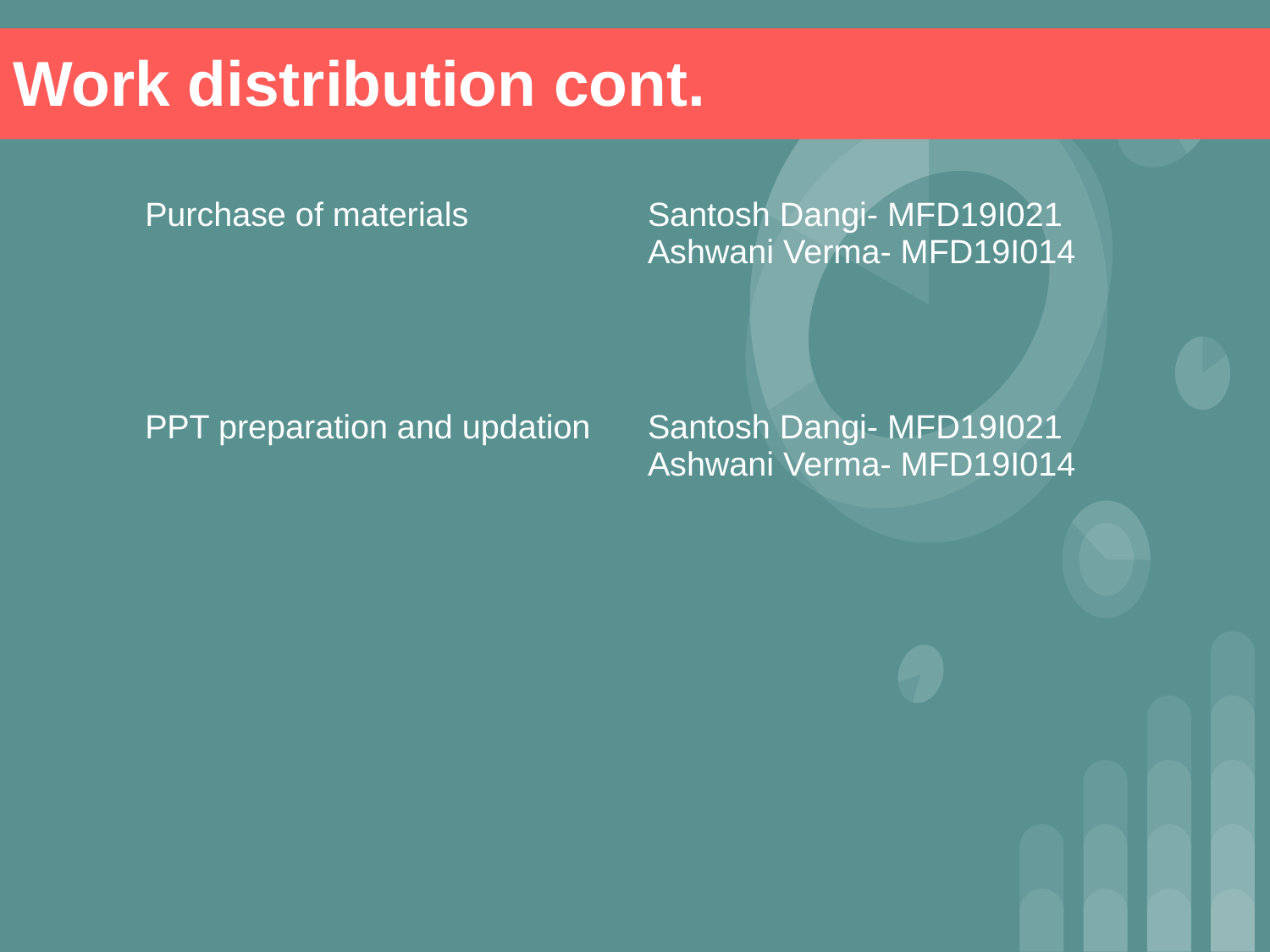

# Work distribution cont.
| Purchase of materials | Santosh Dangi- MFD19I021 Ashwani Verma- MFD19I014 |
| --- | --- |
| PPT preparation and updation | Santosh Dangi- MFD19I021 Ashwani Verma- MFD19I014 |
|  |  |